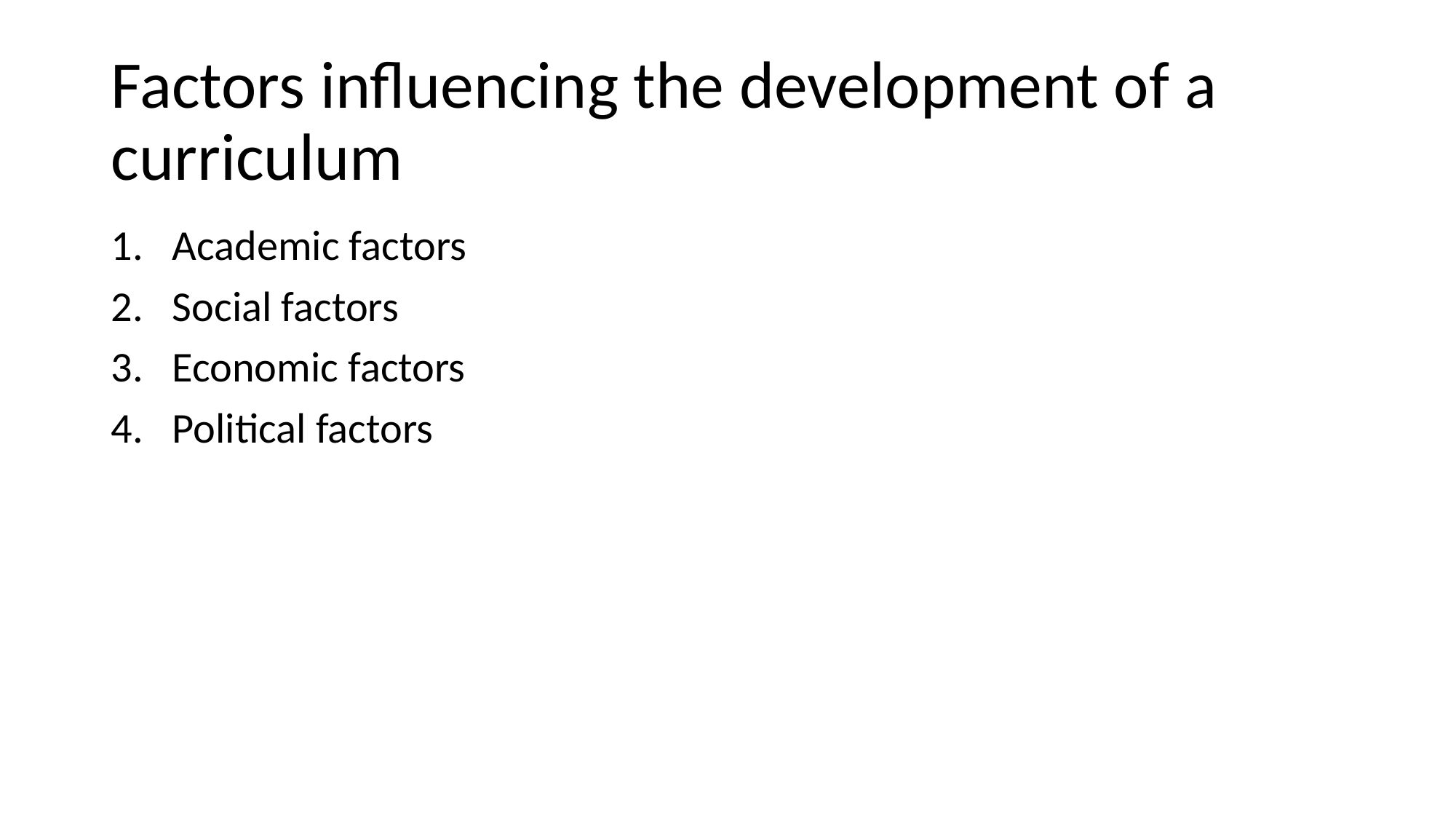

# Factors influencing the development of a curriculum
Academic factors
Social factors
Economic factors
Political factors